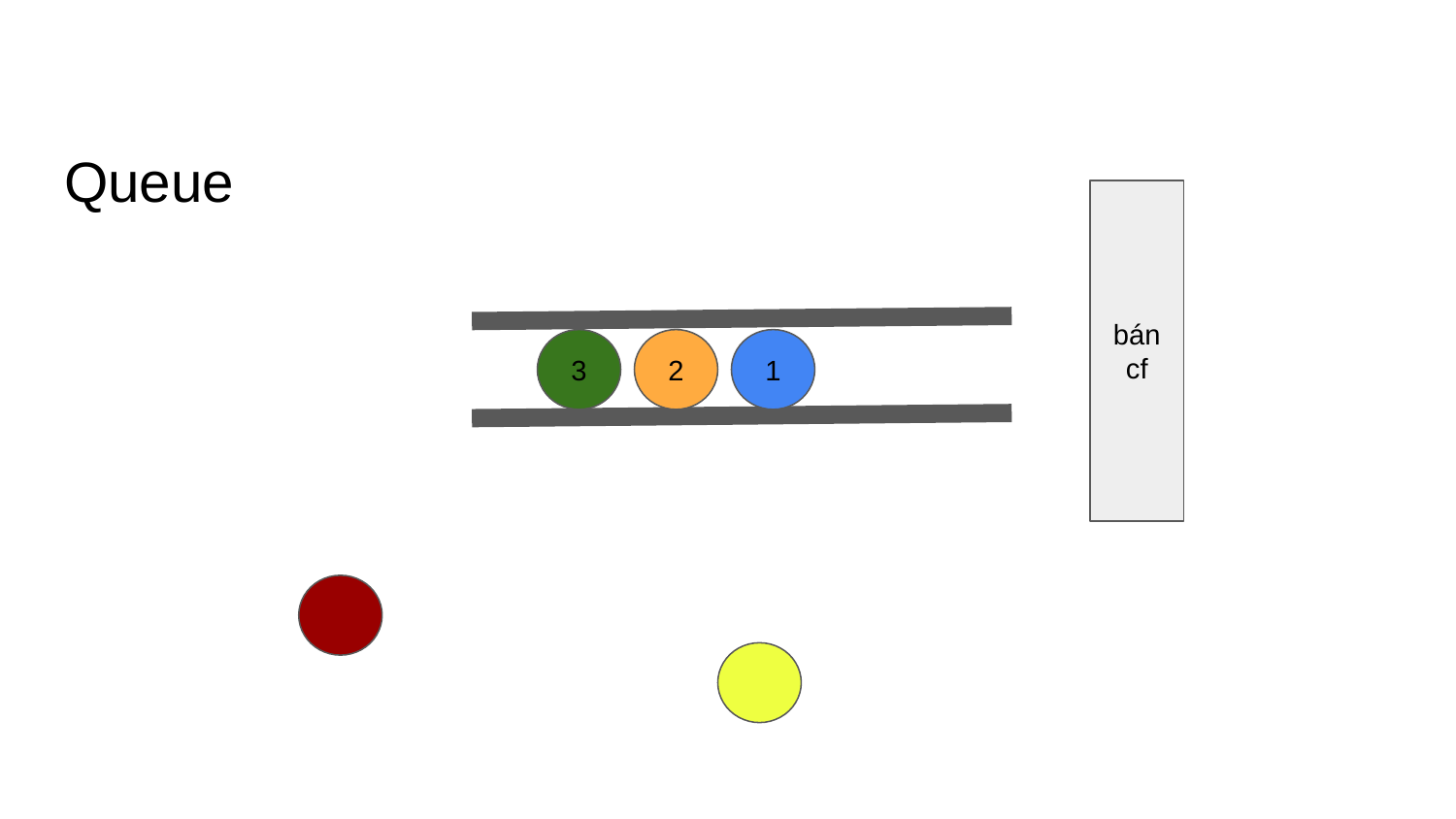

# Queue
bán cf
3
2
1